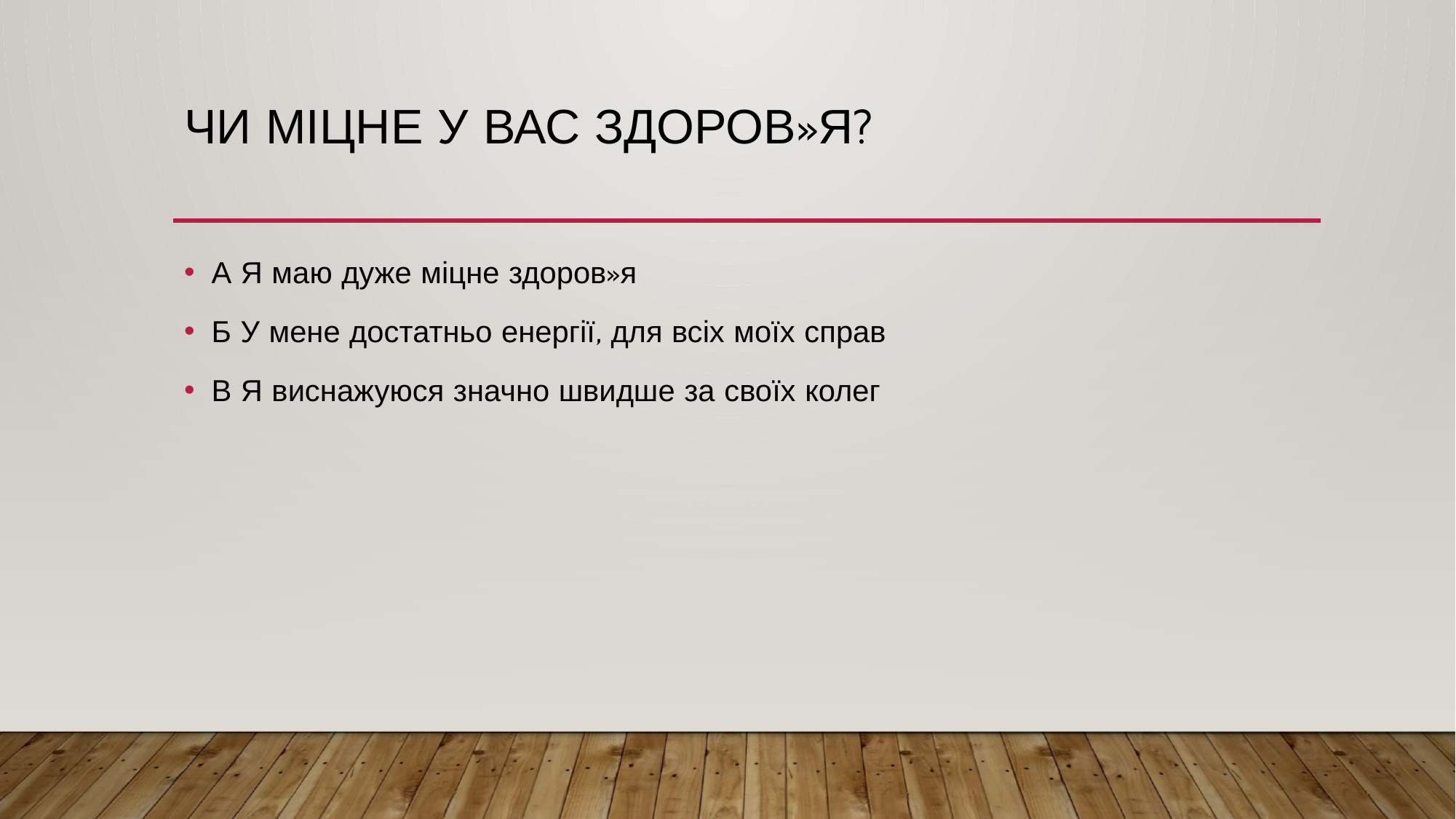

# Чи міцне у вас здоров»я?
А Я маю дуже міцне здоров»я
Б У мене достатньо енергії, для всіх моїх справ
В Я виснажуюся значно швидше за своїх колег